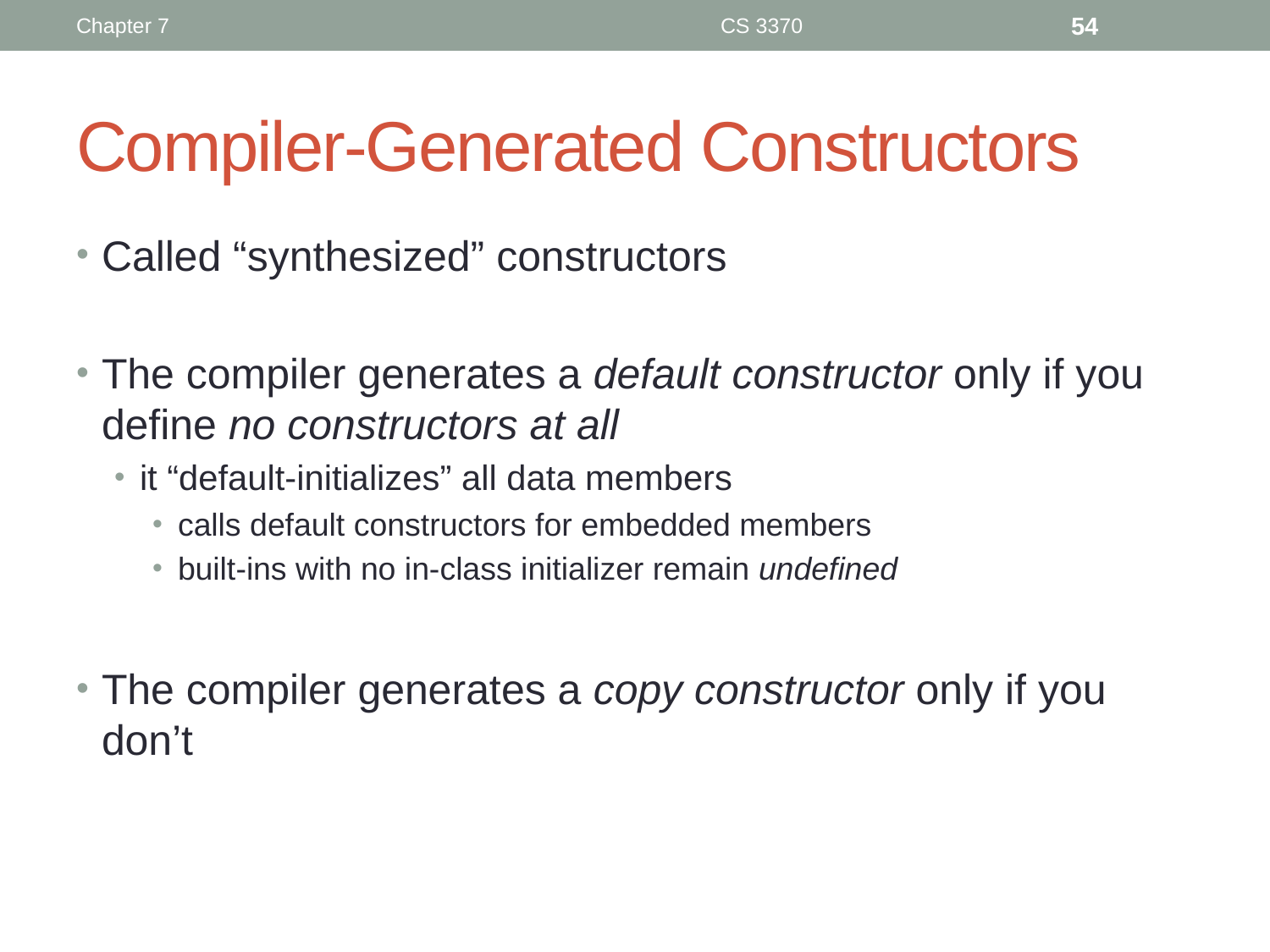

Chapter 7
CS 3370
54
# Compiler-Generated Constructors
Called “synthesized” constructors

The compiler generates a default constructor only if you define no constructors at all
it “default-initializes” all data members
calls default constructors for embedded members
built-ins with no in-class initializer remain undefined

The compiler generates a copy constructor only if you don’t